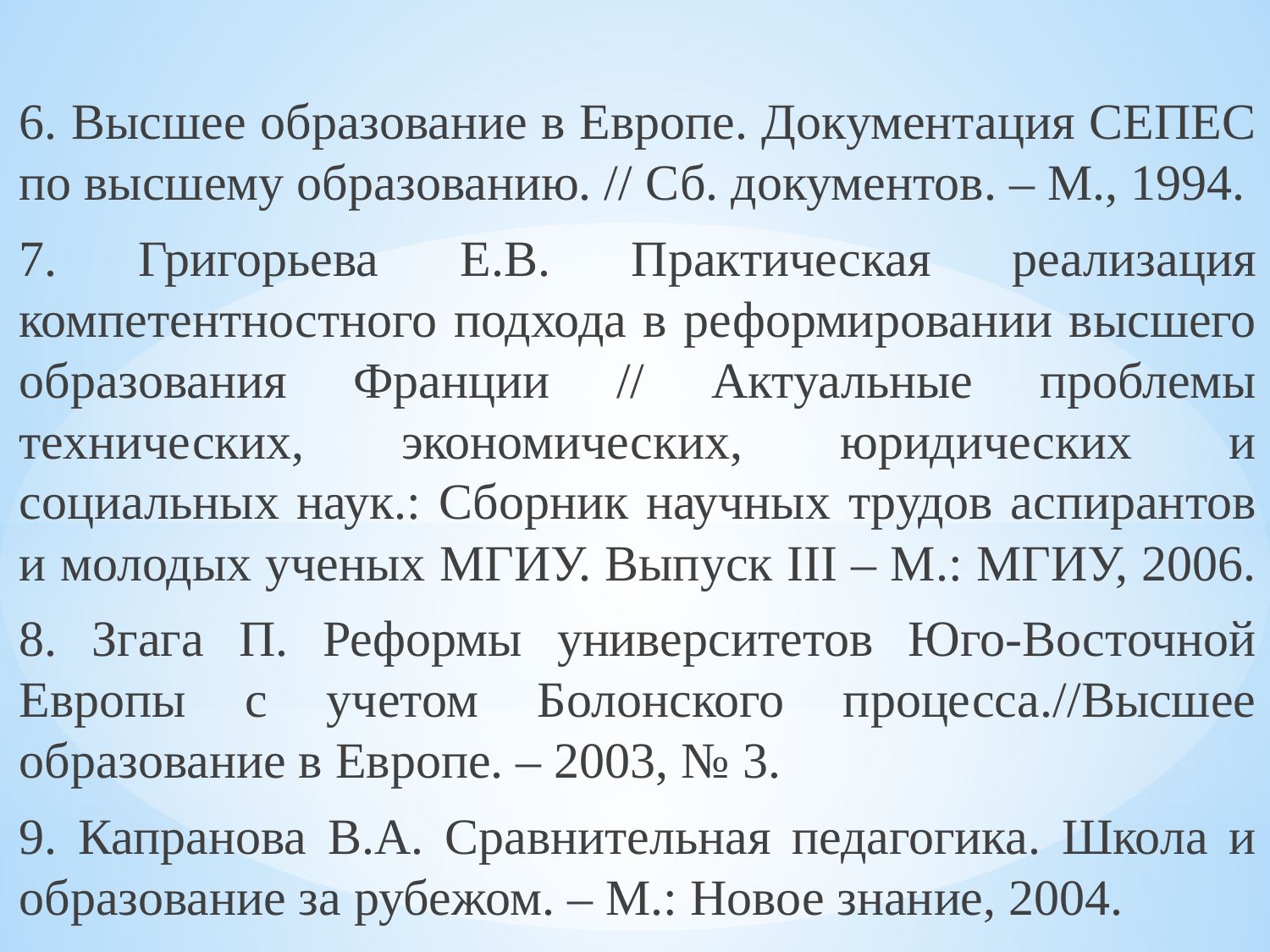

6. Высшее образование в Европе. Документация СЕПЕС по высшему образованию. // Сб. документов. – М., 1994.
7. Григорьева Е.В. Практическая реализация компетентностного подхода в реформировании высшего образования Франции // Актуальные проблемы технических, экономических, юридических и социальных наук.: Сборник научных трудов аспирантов и молодых ученых МГИУ. Выпуск III – М.: МГИУ, 2006.
8. Згага П. Реформы университетов Юго-Восточной Европы с учетом Болонского процесса.//Высшее образование в Европе. – 2003, № 3.
9. Капранова В.А. Сравнительная педагогика. Школа и образование за рубежом. – М.: Новое знание, 2004.